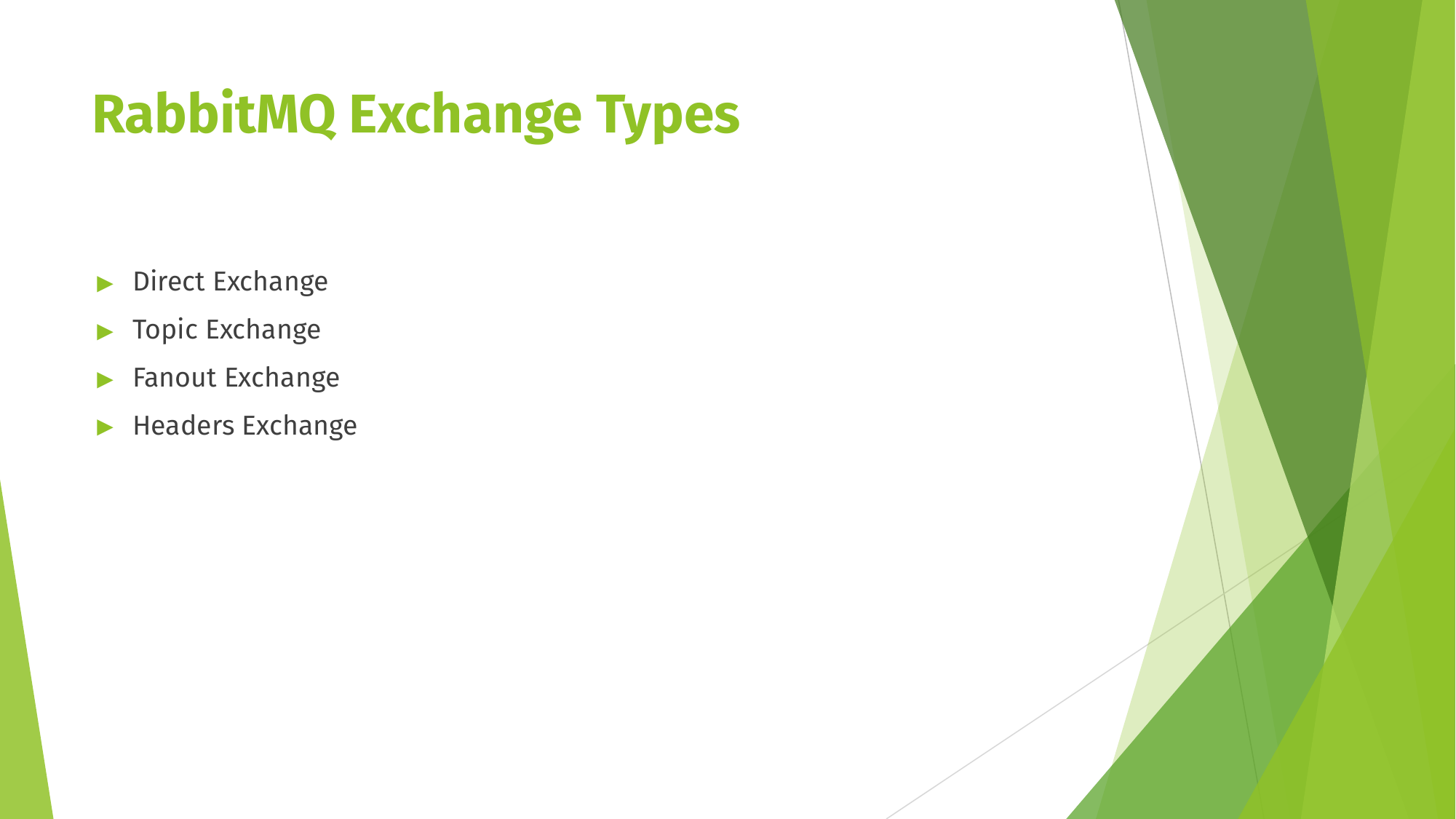

# RabbitMQ Exchange Types
Direct Exchange
Topic Exchange
Fanout Exchange
Headers Exchange